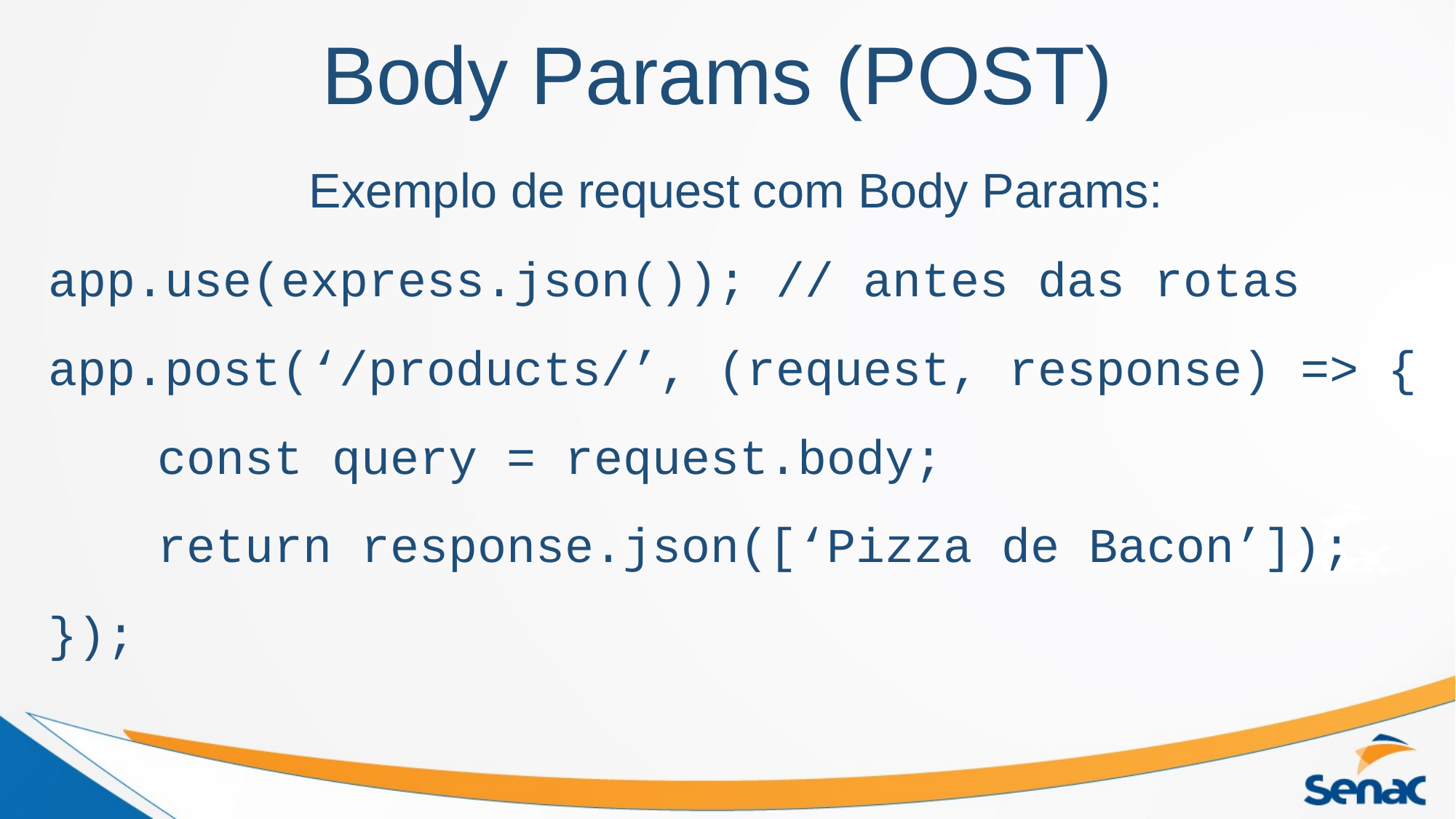

Body Params (POST)
Exemplo de request com Body Params:
app.use(express.json()); // antes das rotas
app.post(‘/products/’, (request, response) => {
	const query = request.body;
	return response.json([‘Pizza de Bacon’]);
});